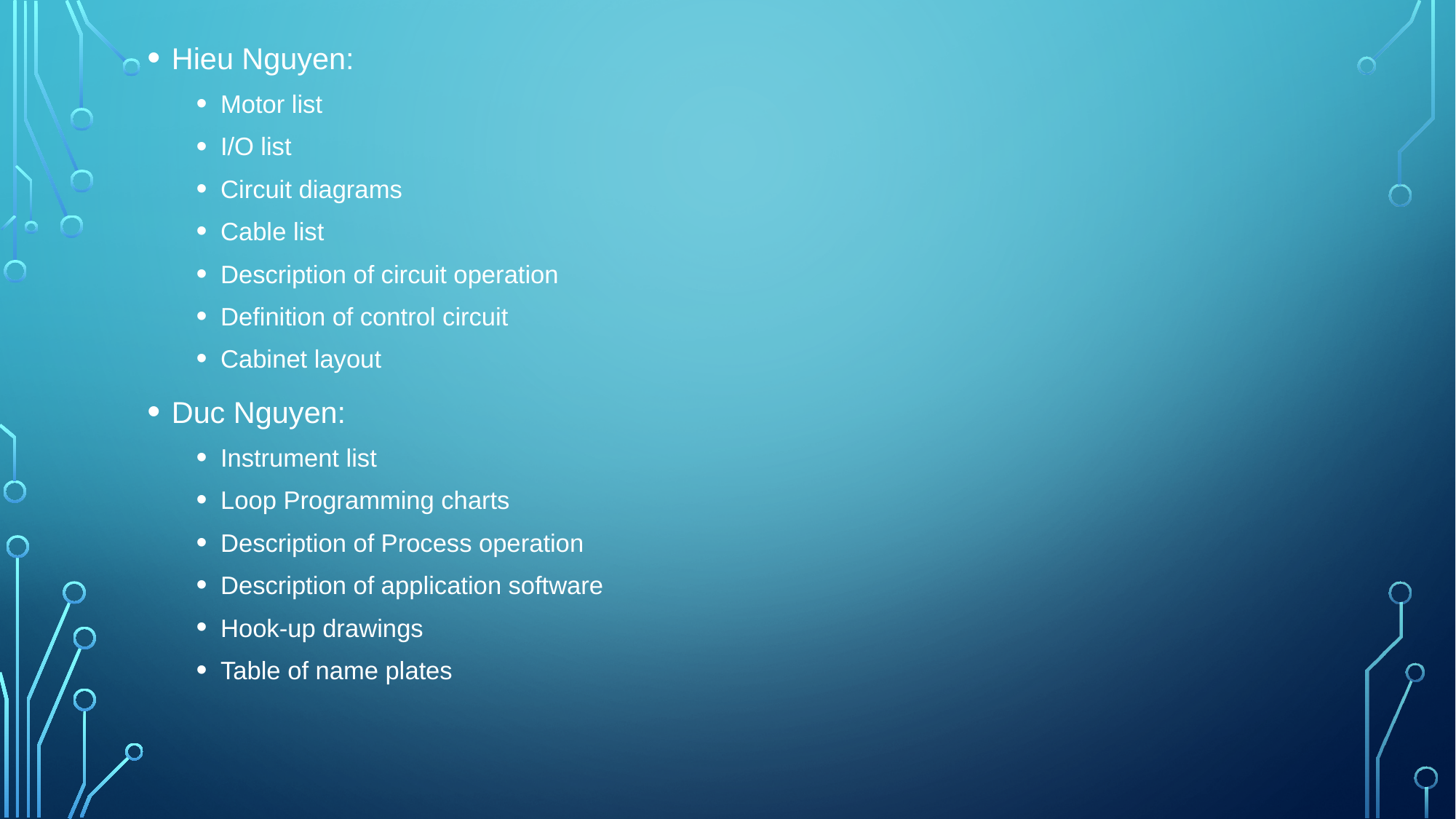

Hieu Nguyen:
Motor list
I/O list
Circuit diagrams
Cable list
Description of circuit operation
Definition of control circuit
Cabinet layout
Duc Nguyen:
Instrument list
Loop Programming charts
Description of Process operation
Description of application software
Hook-up drawings
Table of name plates